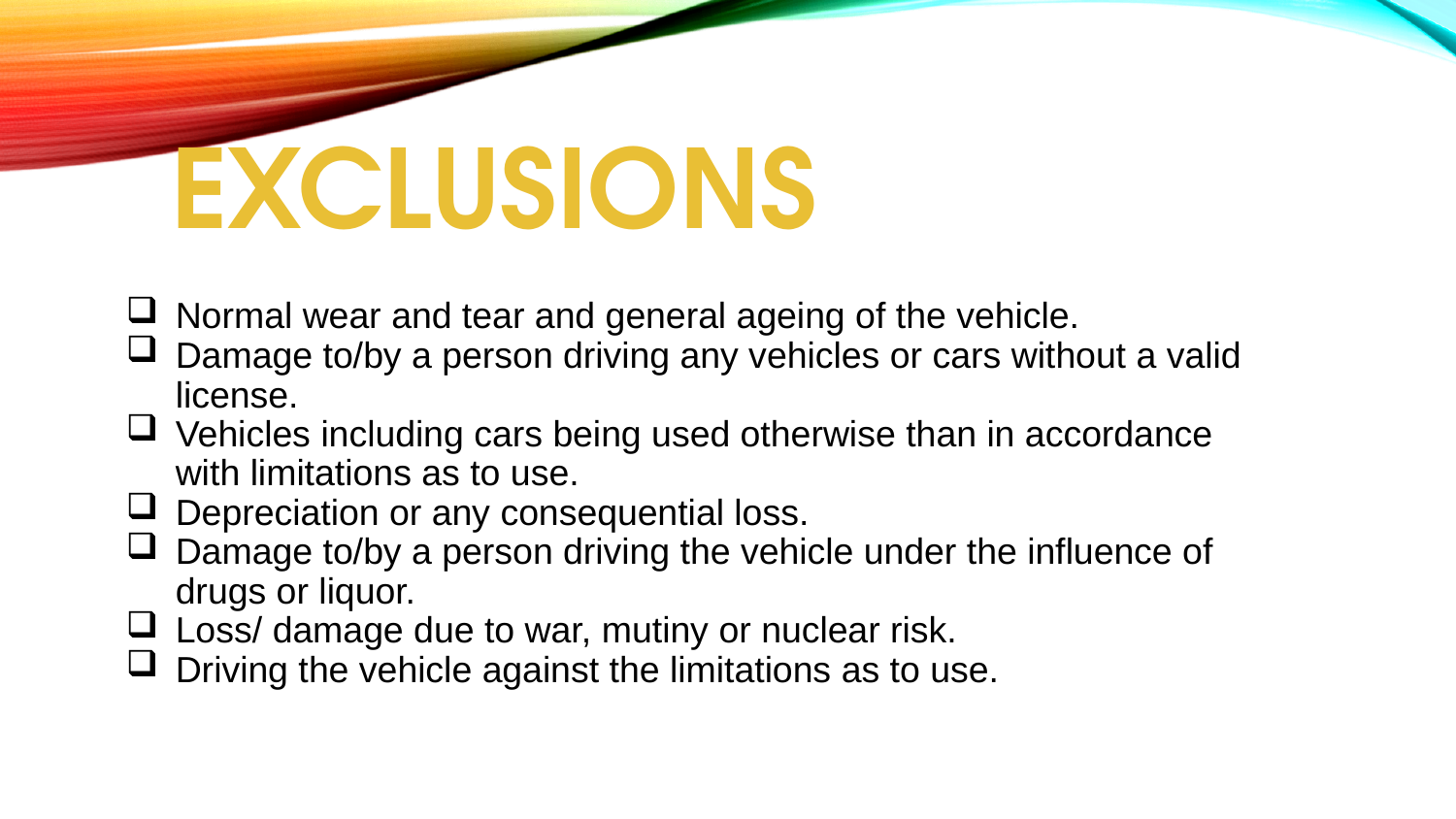

EXCLUSIONS
Normal wear and tear and general ageing of the vehicle.
Damage to/by a person driving any vehicles or cars without a valid license.
Vehicles including cars being used otherwise than in accordance with limitations as to use.
Depreciation or any consequential loss.
Damage to/by a person driving the vehicle under the influence of drugs or liquor.
Loss/ damage due to war, mutiny or nuclear risk.
Driving the vehicle against the limitations as to use.